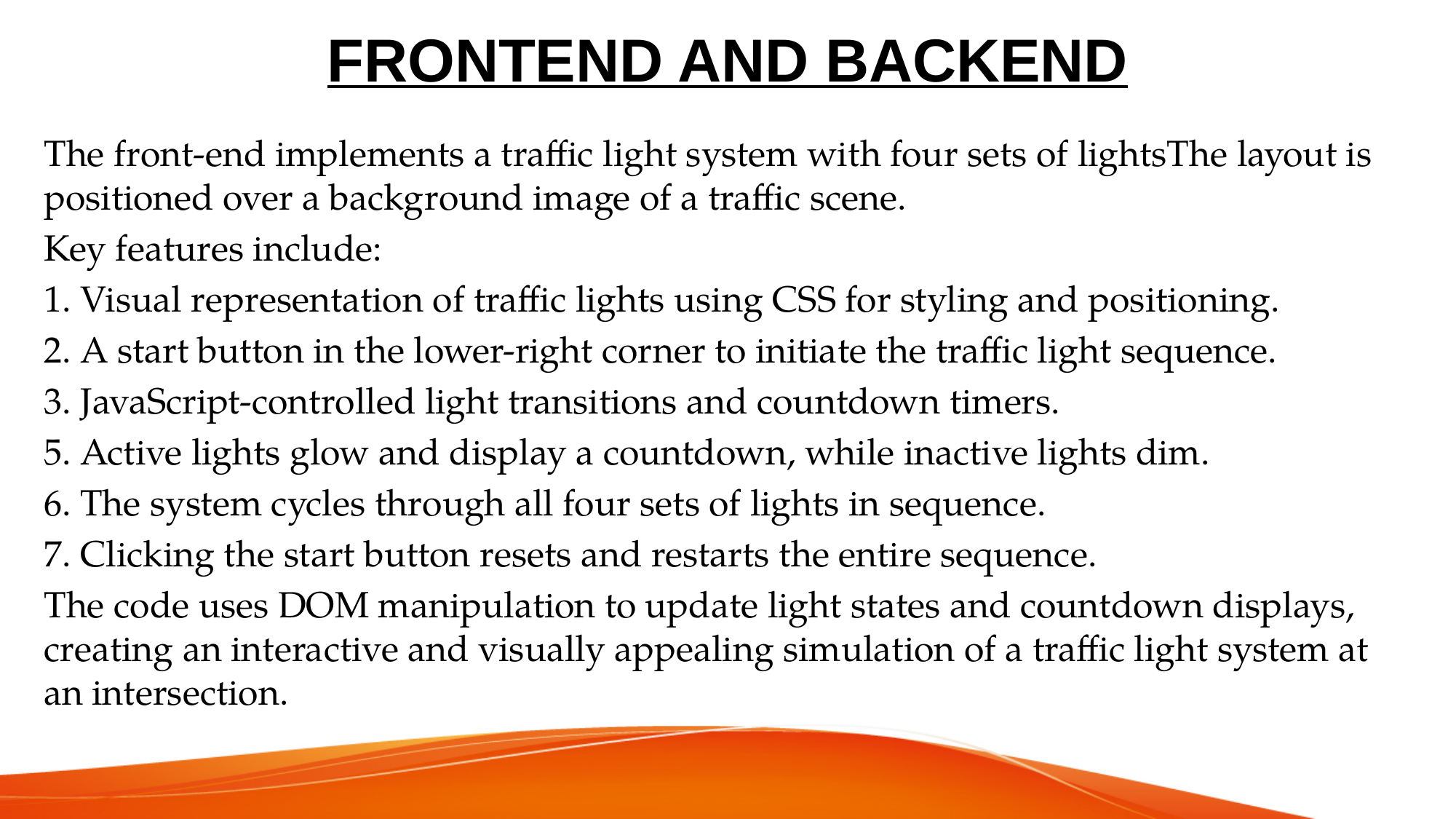

# FRONTEND AND BACKEND
The front-end implements a traffic light system with four sets of lightsThe layout is positioned over a background image of a traffic scene.
Key features include:
1. Visual representation of traffic lights using CSS for styling and positioning.
2. A start button in the lower-right corner to initiate the traffic light sequence.
3. JavaScript-controlled light transitions and countdown timers.
5. Active lights glow and display a countdown, while inactive lights dim.
6. The system cycles through all four sets of lights in sequence.
7. Clicking the start button resets and restarts the entire sequence.
The code uses DOM manipulation to update light states and countdown displays, creating an interactive and visually appealing simulation of a traffic light system at an intersection.